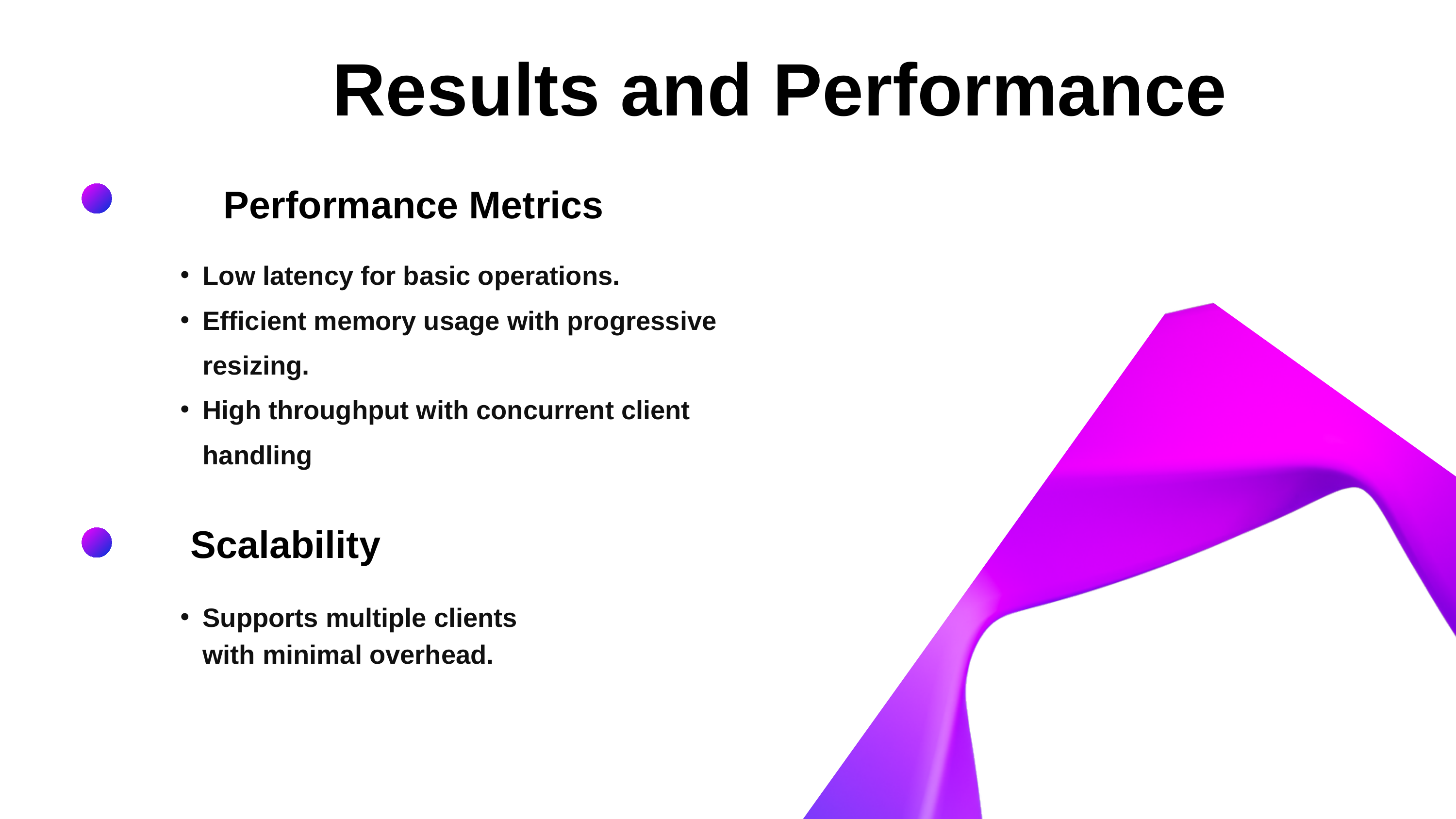

Results and Performance
Performance Metrics

Low latency for basic operations.
Efficient memory usage with progressive resizing.
High throughput with concurrent client handling

Scalability

Supports multiple clients with minimal overhead.